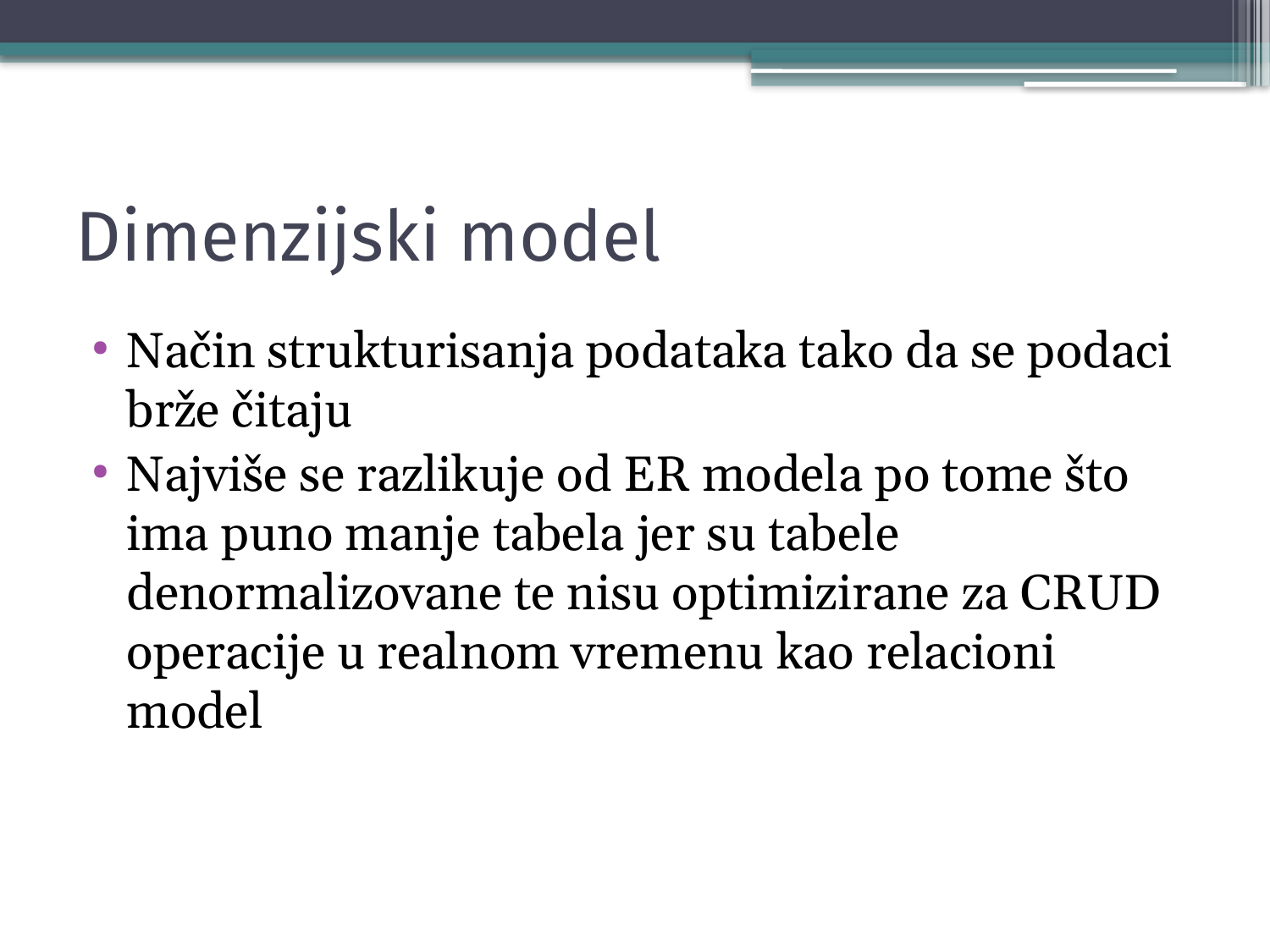

# Dimenzijski model
Način strukturisanja podataka tako da se podaci brže čitaju
Najviše se razlikuje od ER modela po tome što ima puno manje tabela jer su tabele denormalizovane te nisu optimizirane za CRUD operacije u realnom vremenu kao relacioni model